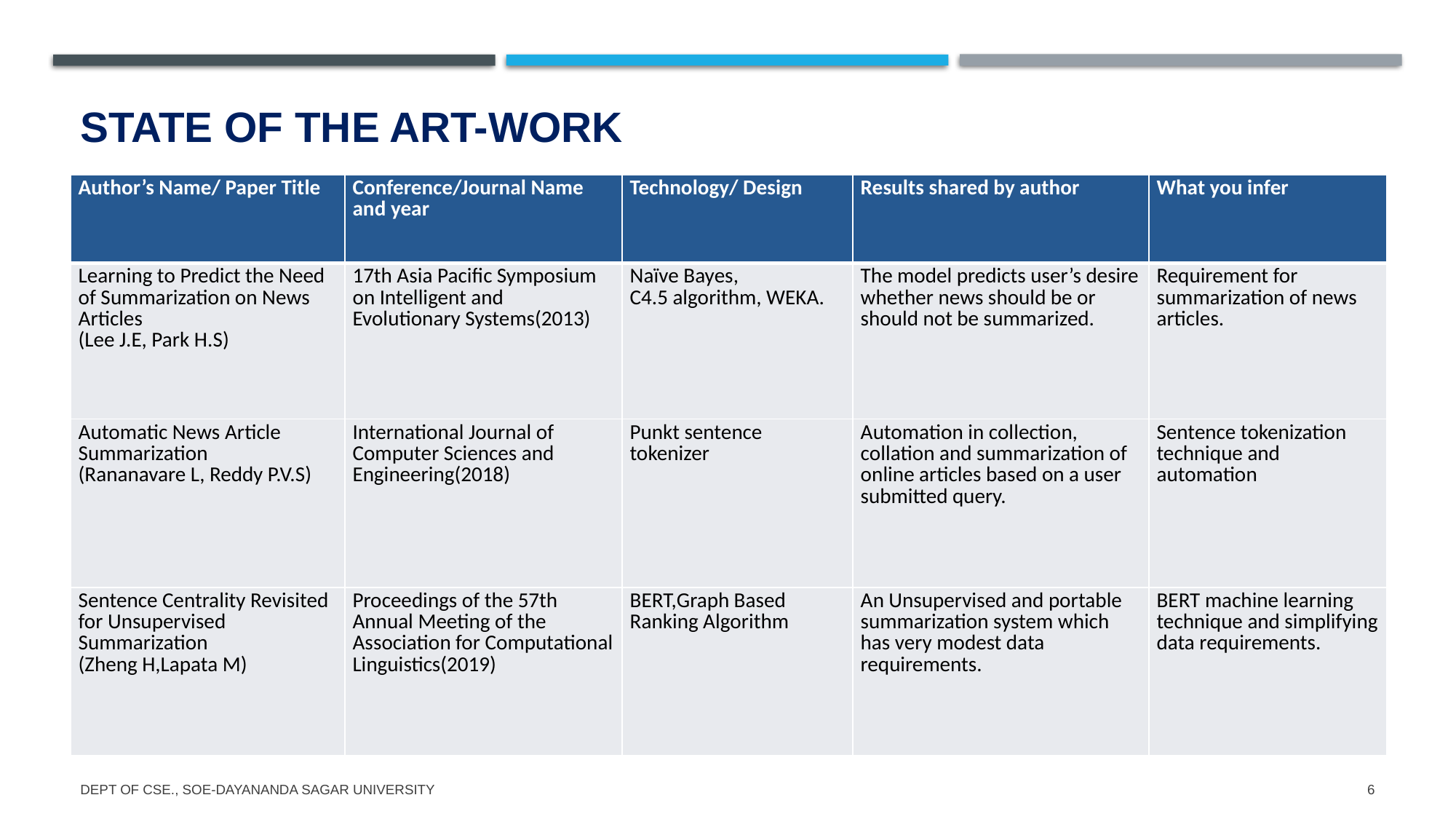

# State of the Art-work
| Author’s Name/ Paper Title | Conference/Journal Name and year | Technology/ Design | Results shared by author | What you infer |
| --- | --- | --- | --- | --- |
| Learning to Predict the Need of Summarization on News Articles (Lee J.E, Park H.S) | 17th Asia Pacific Symposium on Intelligent and Evolutionary Systems(2013) | Naïve Bayes, C4.5 algorithm, WEKA. | The model predicts user’s desire whether news should be or should not be summarized. | Requirement for summarization of news articles. |
| Automatic News Article Summarization (Rananavare L, Reddy P.V.S) | International Journal of Computer Sciences and Engineering(2018) | Punkt sentence tokenizer | Automation in collection, collation and summarization of online articles based on a user submitted query. | Sentence tokenization technique and automation |
| Sentence Centrality Revisited for Unsupervised Summarization (Zheng H,Lapata M) | Proceedings of the 57th Annual Meeting of the Association for Computational Linguistics(2019) | BERT,Graph Based Ranking Algorithm | An Unsupervised and portable summarization system which has very modest data requirements. | BERT machine learning technique and simplifying data requirements. |
Dept of CSE., SOE-Dayananda Sagar University
6